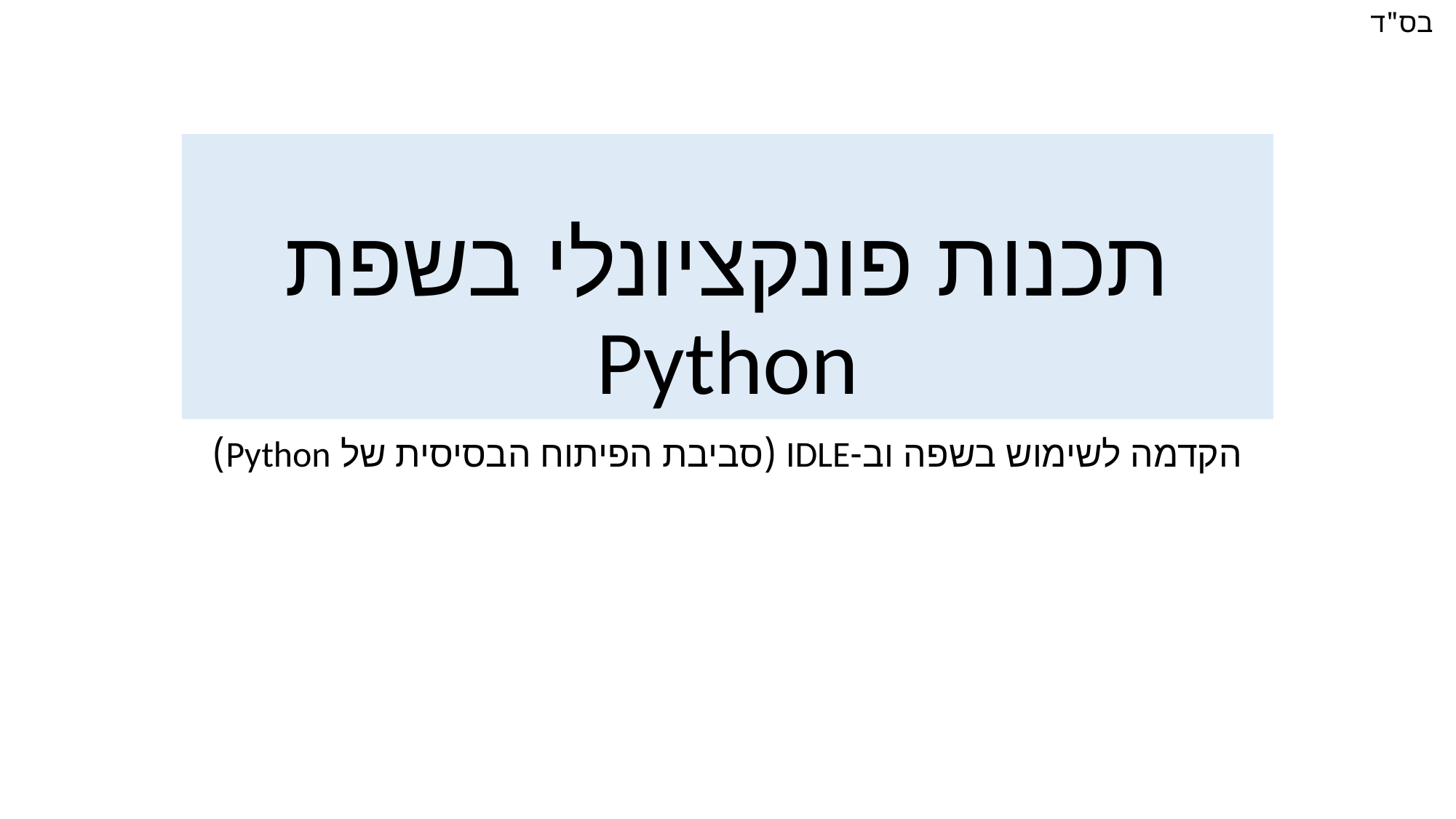

# תכנות פונקציונלי בשפת Python
הקדמה לשימוש בשפה וב-IDLE (סביבת הפיתוח הבסיסית של Python)